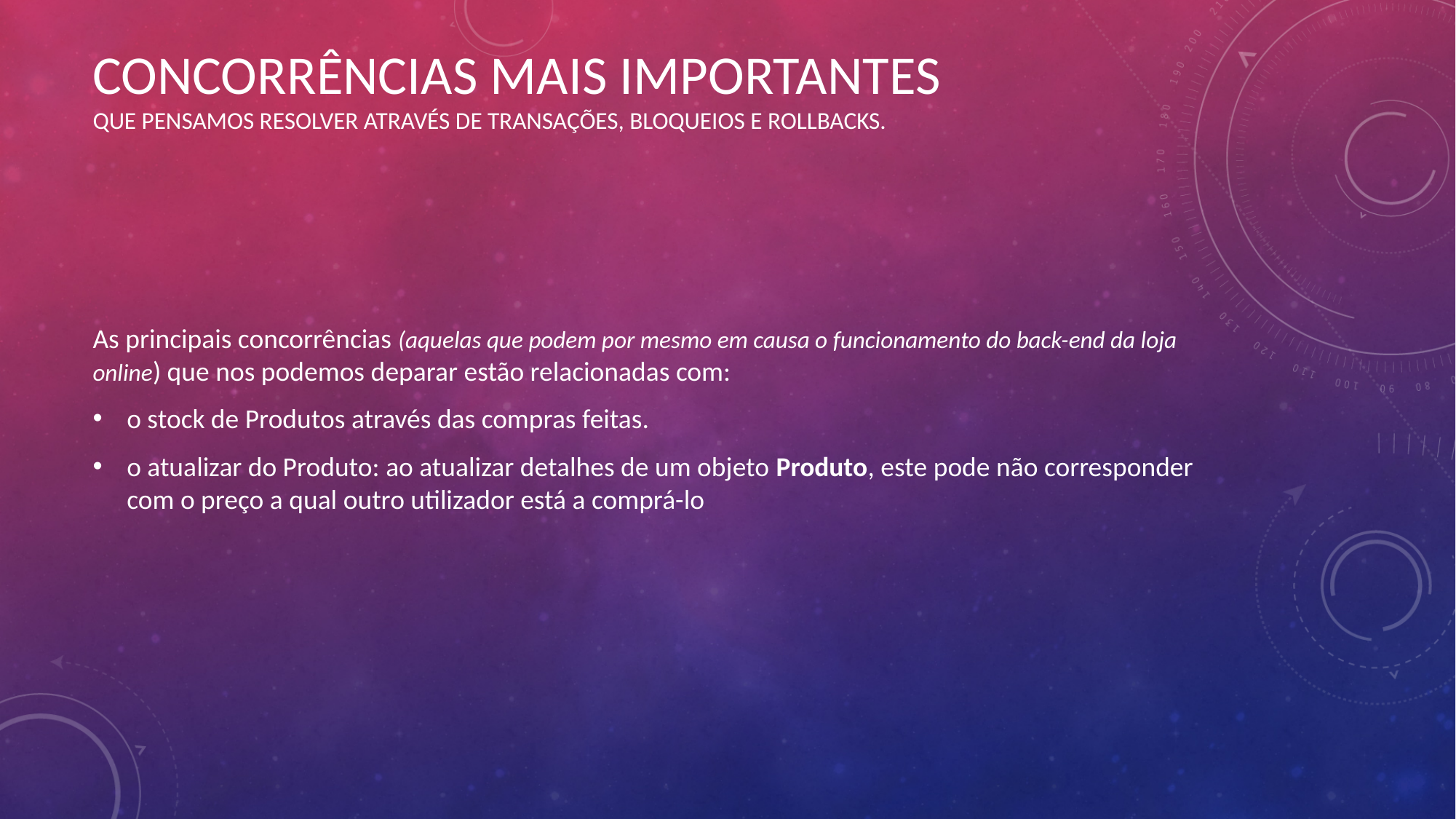

# Concorrências mais importantes Que pensamos RESOLVER ATRAVÉS DE TRANSAÇÕES, BLOQUEIOS e Rollbacks.
As principais concorrências (aquelas que podem por mesmo em causa o funcionamento do back-end da loja online) que nos podemos deparar estão relacionadas com:
o stock de Produtos através das compras feitas.
o atualizar do Produto: ao atualizar detalhes de um objeto Produto, este pode não corresponder com o preço a qual outro utilizador está a comprá-lo